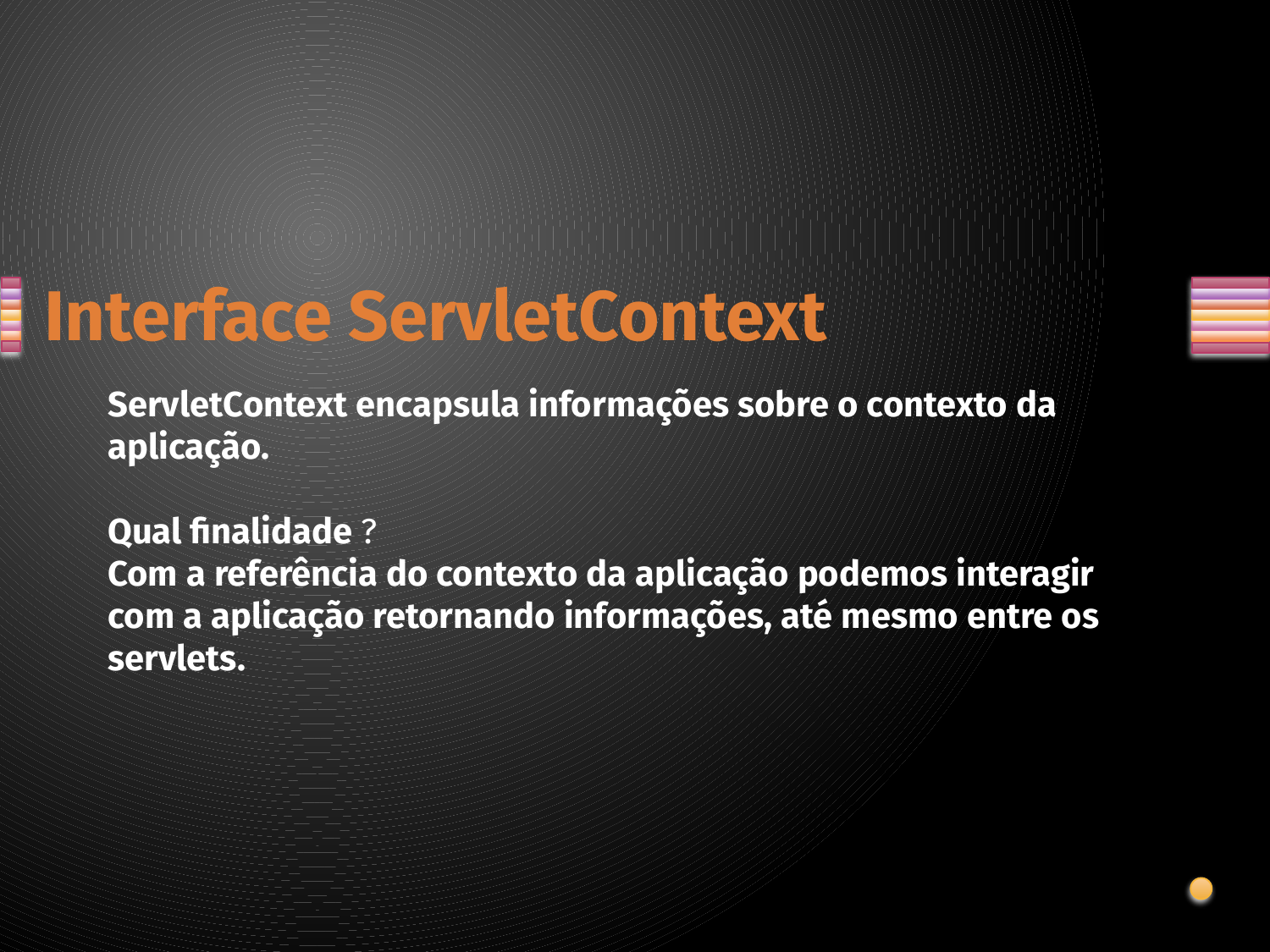

# Interface ServletContext
ServletContext encapsula informações sobre o contexto da aplicação.

Qual finalidade ?
Com a referência do contexto da aplicação podemos interagir com a aplicação retornando informações, até mesmo entre os servlets.